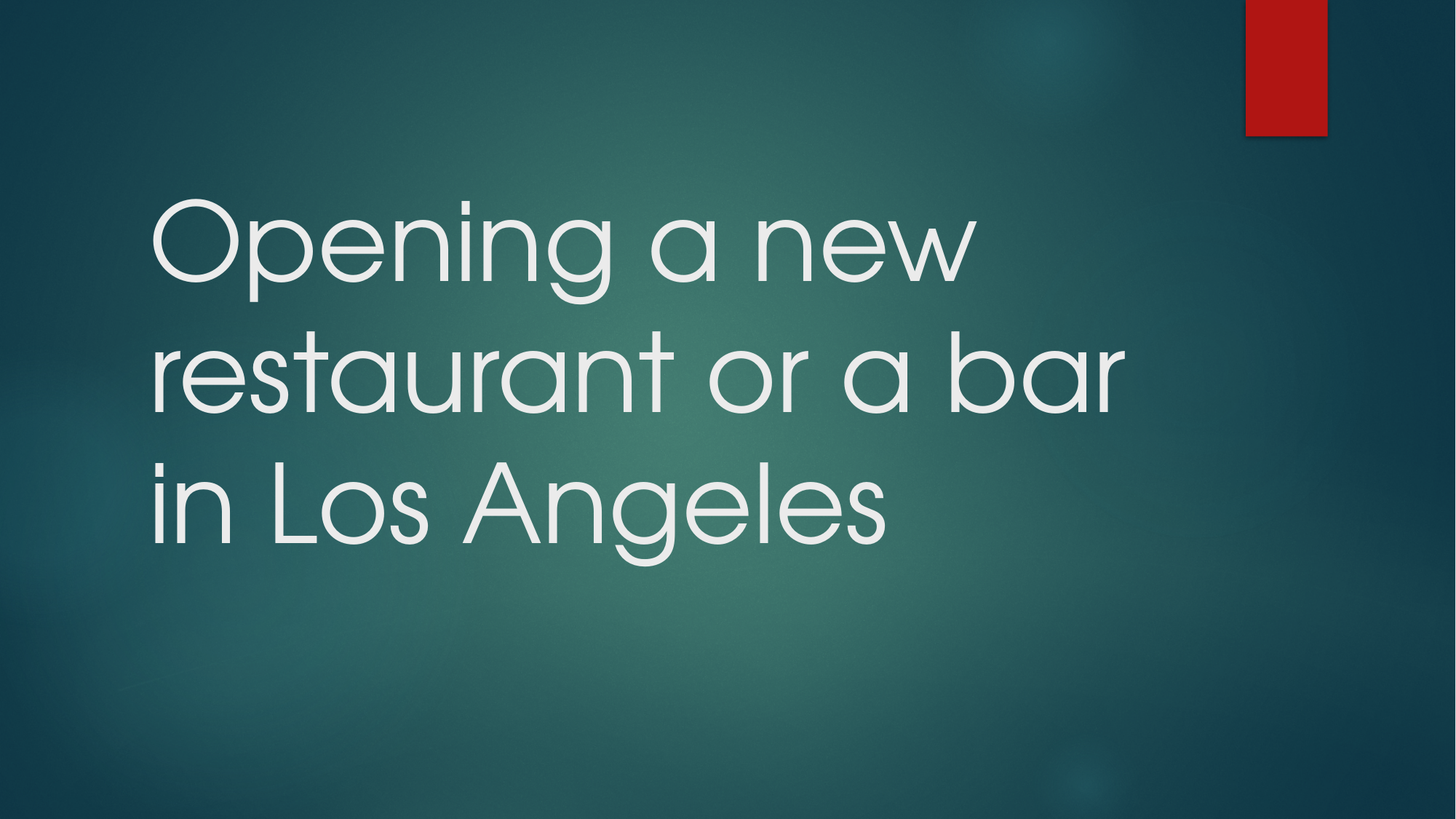

# Opening a new restaurant or a bar in Los Angeles